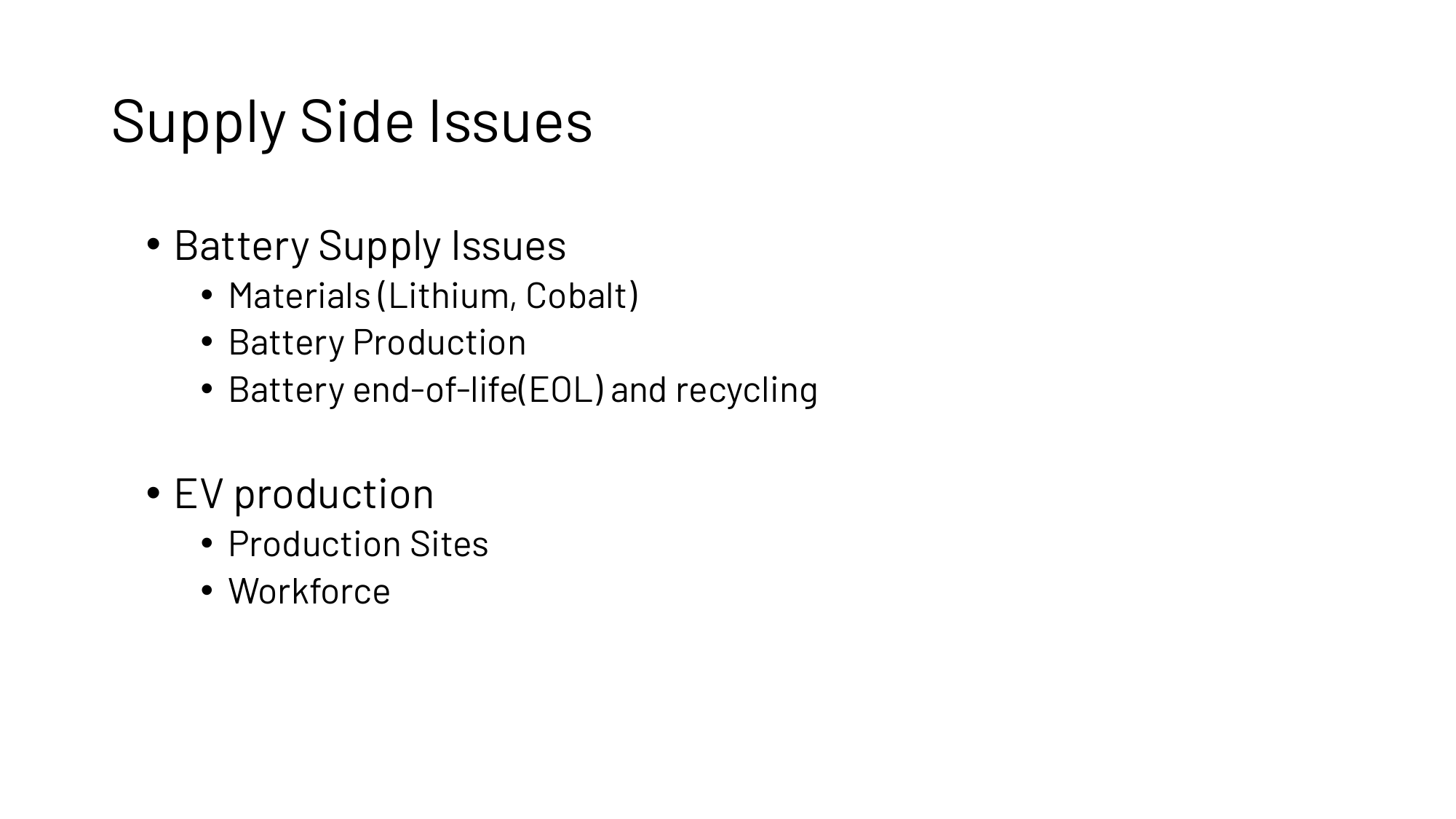

# Supply Side Issues

Battery Supply Issues
Materials (Lithium, Cobalt)
Battery Production
Battery end-of-life(EOL) and recycling

EV production
Production Sites
Workforce